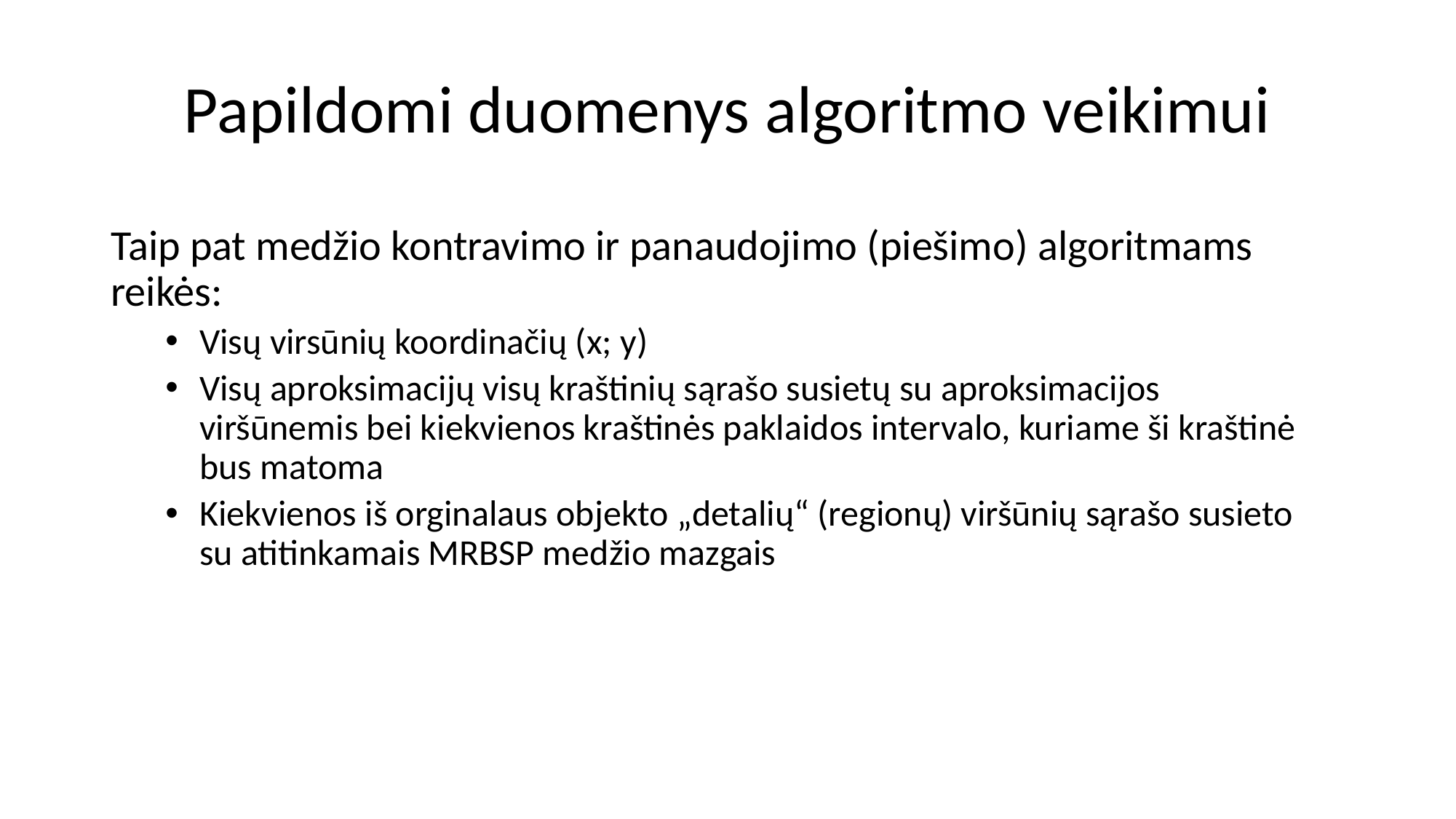

# Papildomi duomenys algoritmo veikimui
Taip pat medžio kontravimo ir panaudojimo (piešimo) algoritmams reikės:
Visų virsūnių koordinačių (x; y)
Visų aproksimacijų visų kraštinių sąrašo susietų su aproksimacijos viršūnemis bei kiekvienos kraštinės paklaidos intervalo, kuriame ši kraštinė bus matoma
Kiekvienos iš orginalaus objekto „detalių“ (regionų) viršūnių sąrašo susieto su atitinkamais MRBSP medžio mazgais